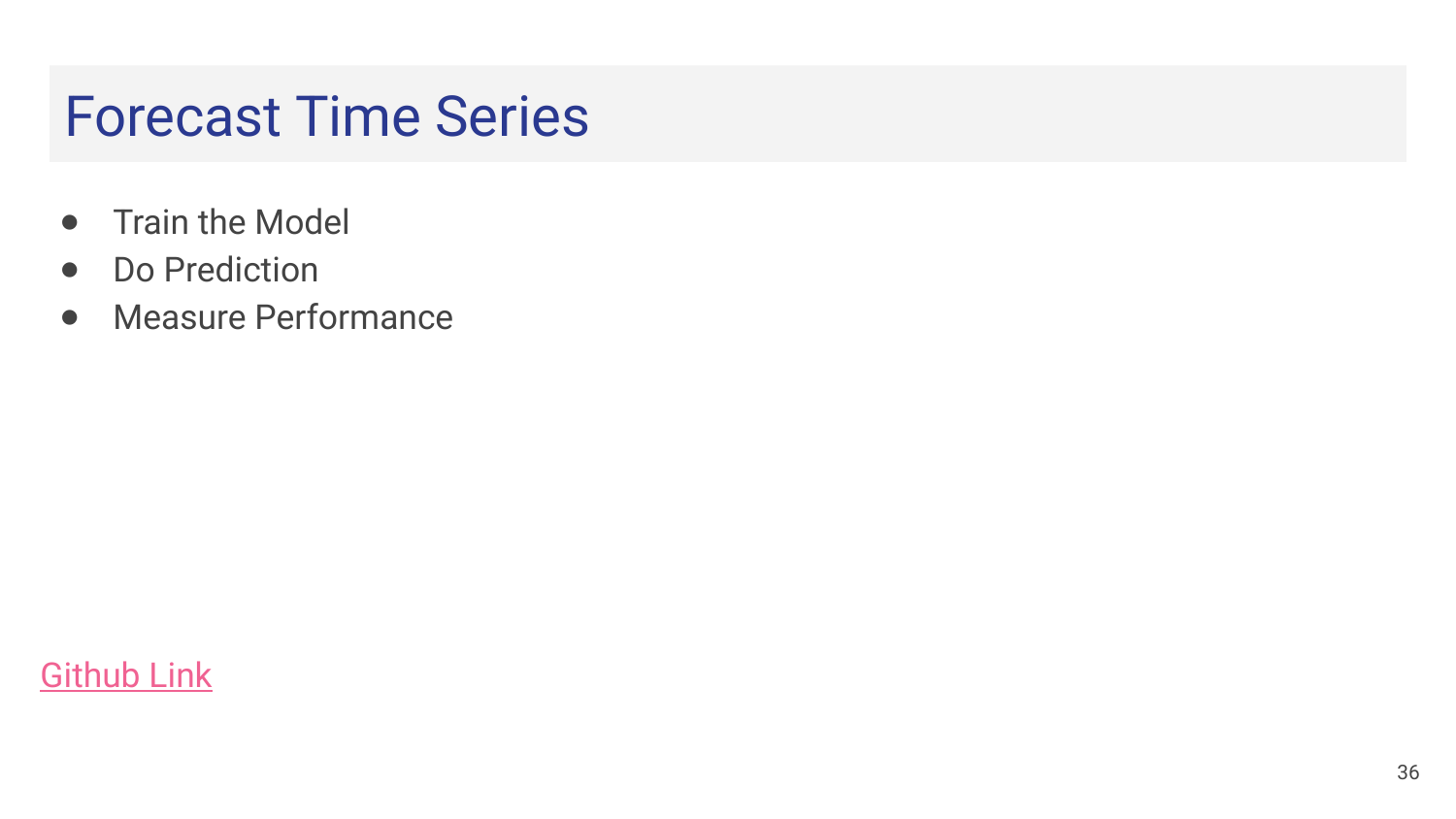

# Forecast Time Series
Train the Model
Do Prediction
Measure Performance

Github Link

36